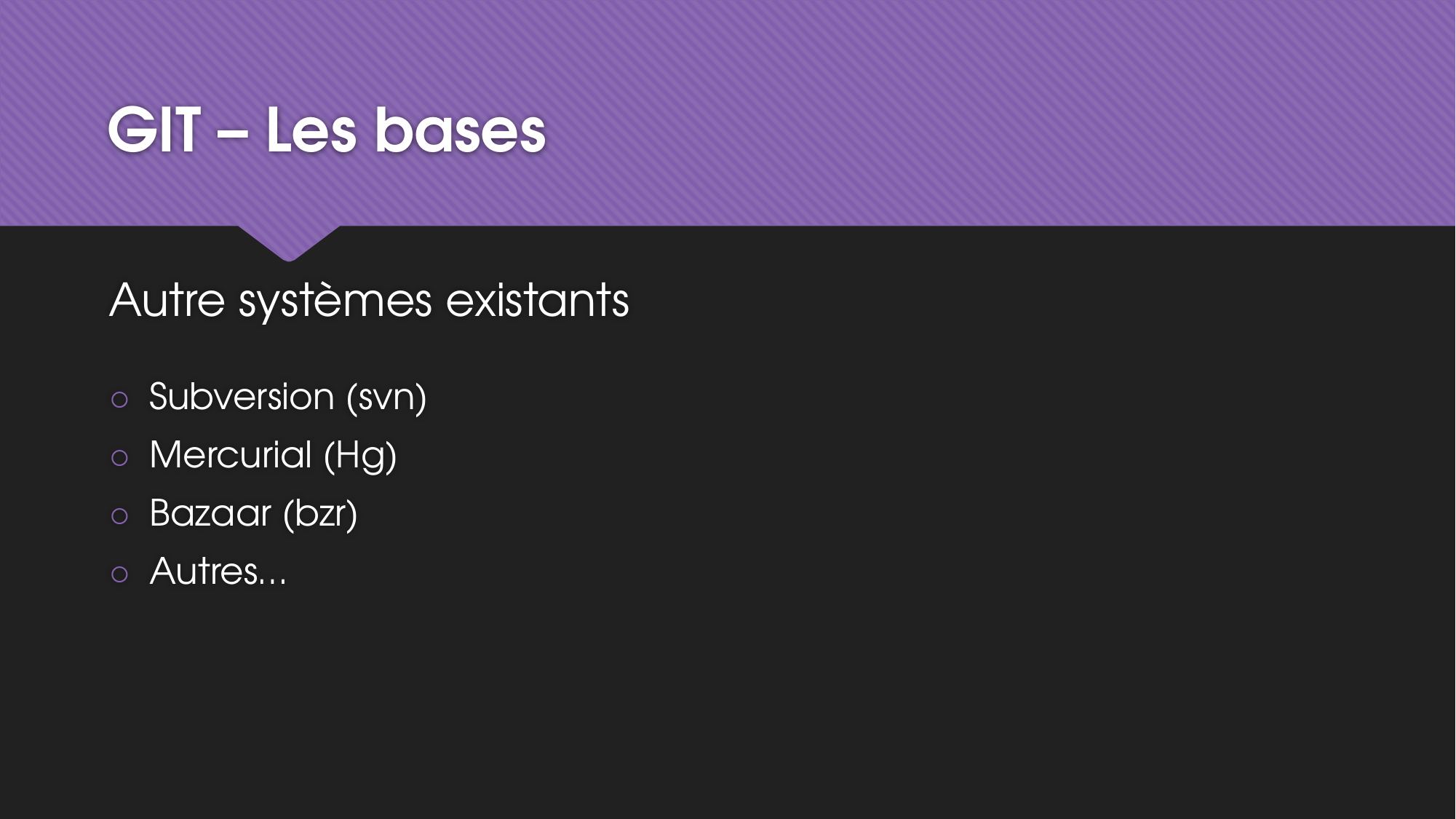

# GIT – Les bases
Autre systèmes existants

Subversion (svn)
Mercurial (Hg)
Bazaar (bzr)
Autres…